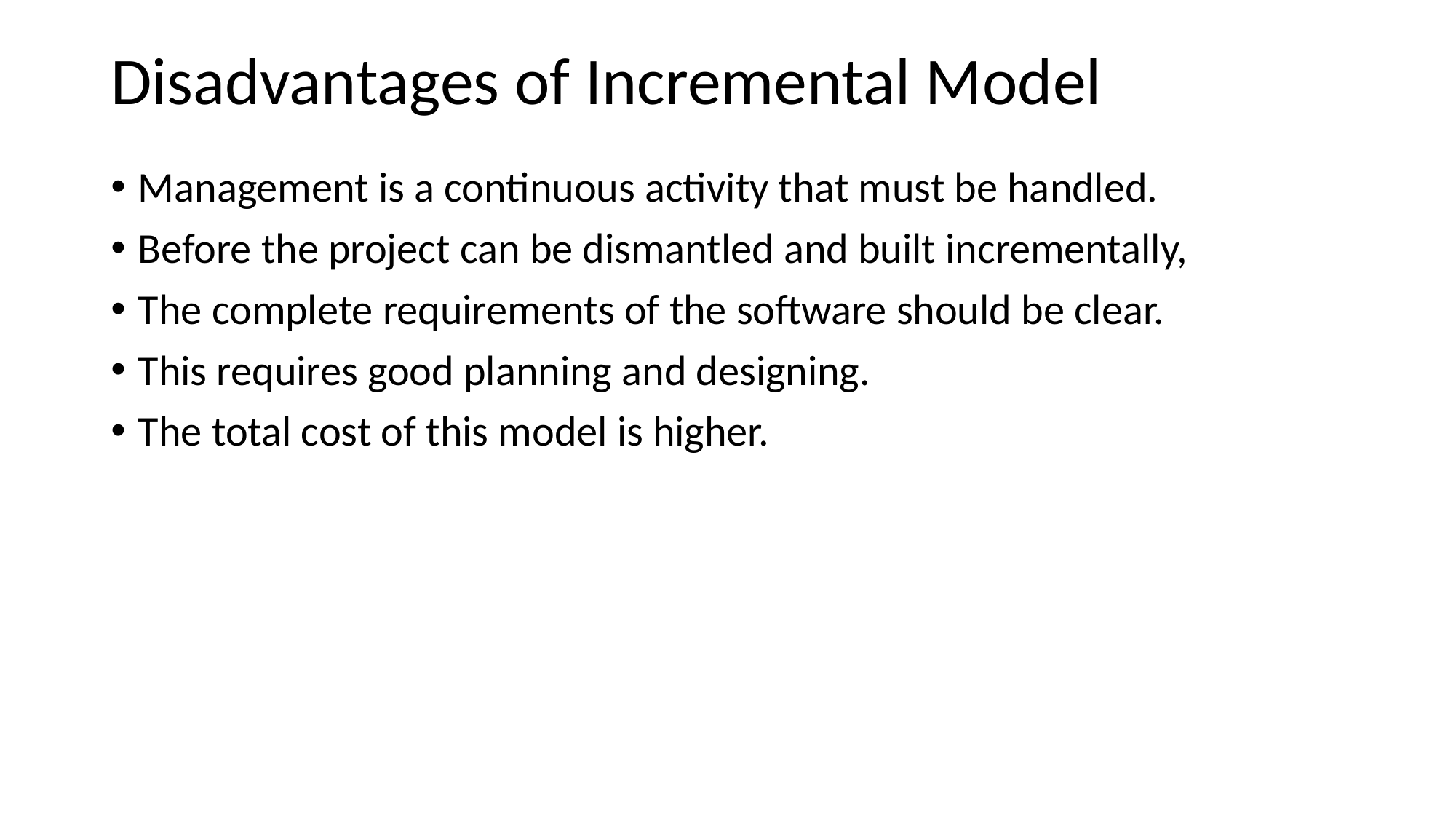

# Disadvantages of Incremental Model
Management is a continuous activity that must be handled.
Before the project can be dismantled and built incrementally,
The complete requirements of the software should be clear.
This requires good planning and designing.
The total cost of this model is higher.